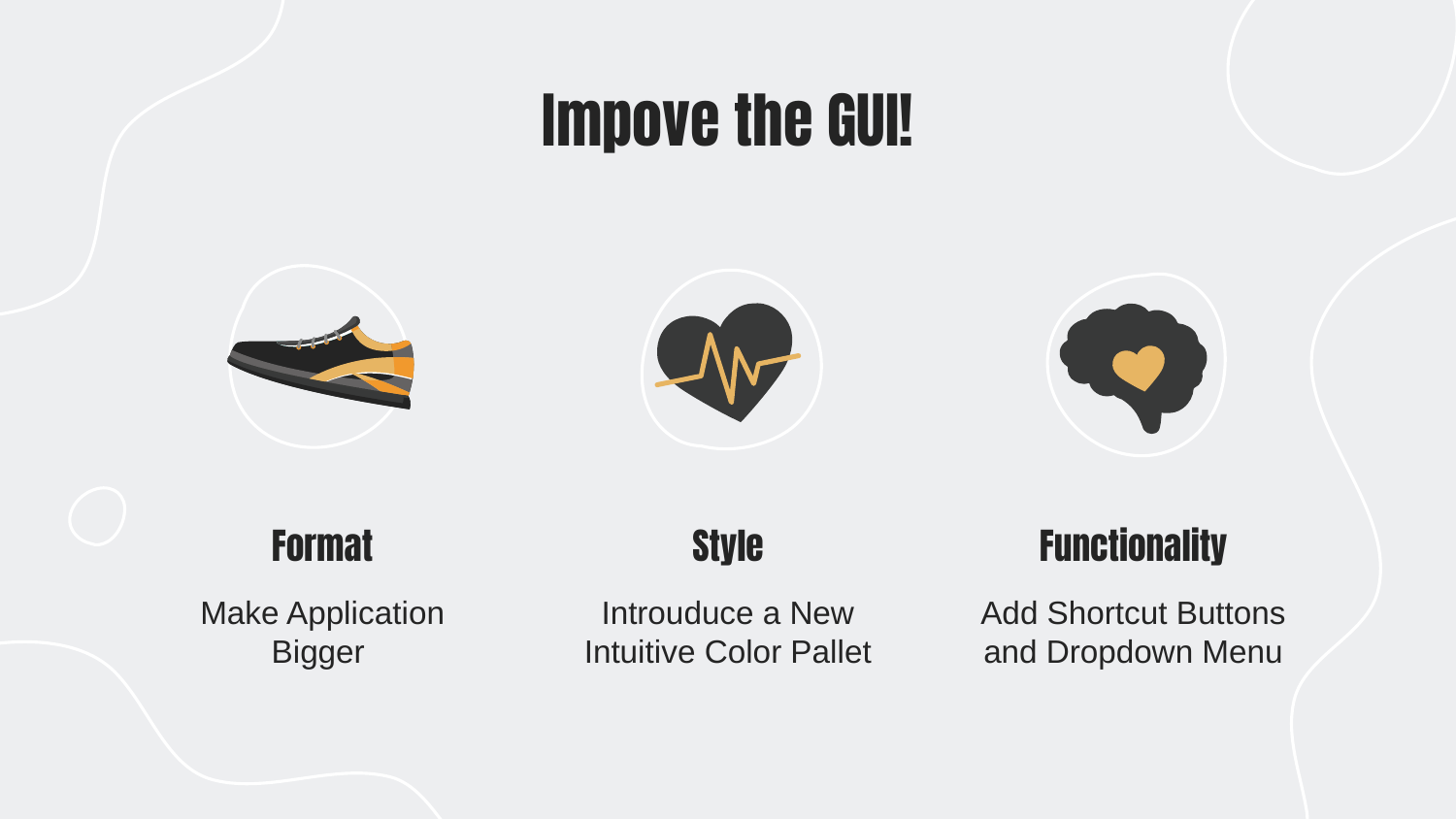

# Impove the GUI!

Format
Style
Functionality
Make Application Bigger
Introuduce a New Intuitive Color Pallet
Add Shortcut Buttons and Dropdown Menu